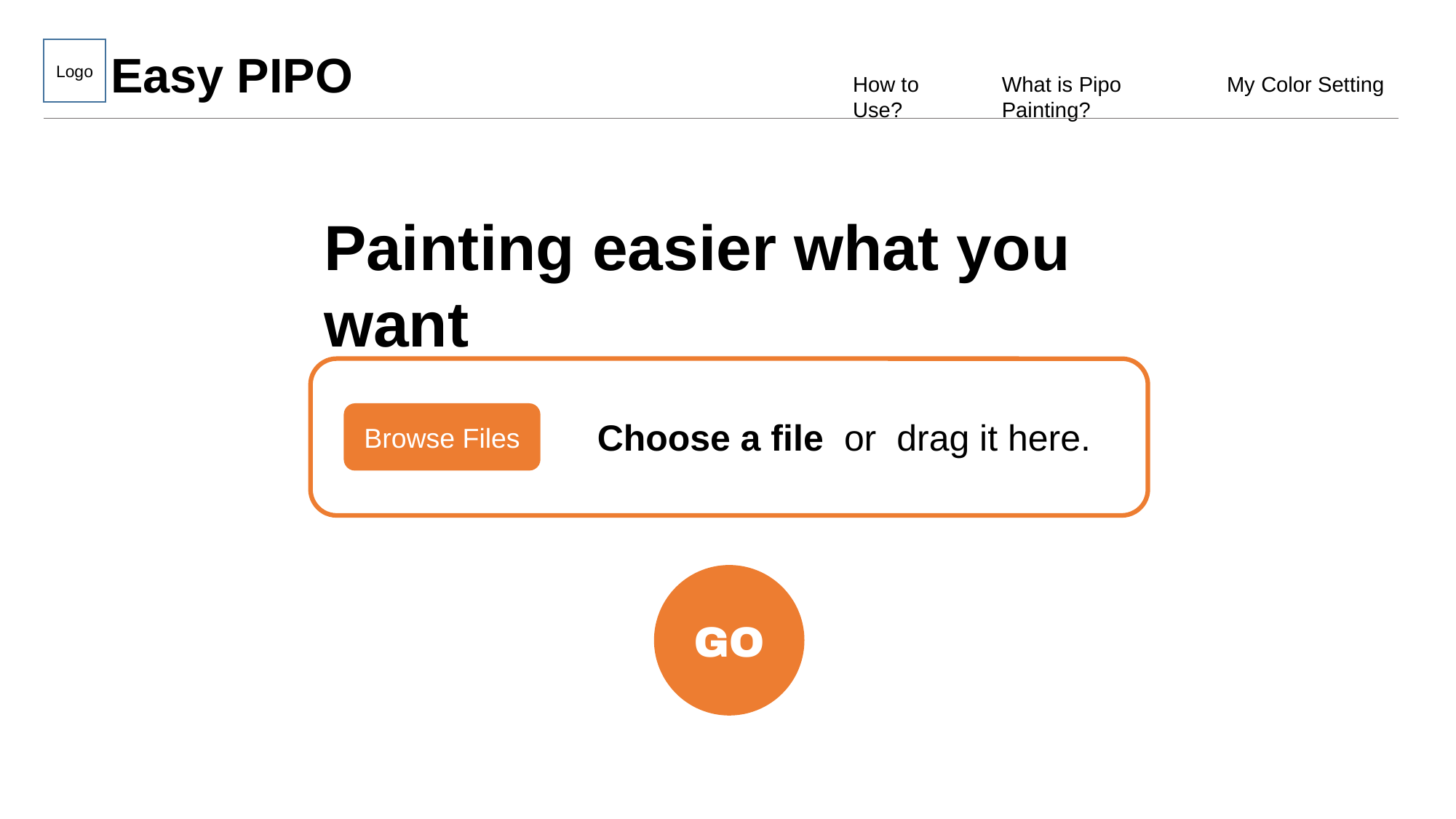

Logo
Easy PIPO
How to Use?
What is Pipo Painting?
My Color Setting
Painting easier what you want

Browse Files
Choose a file  or  drag it here.
GO